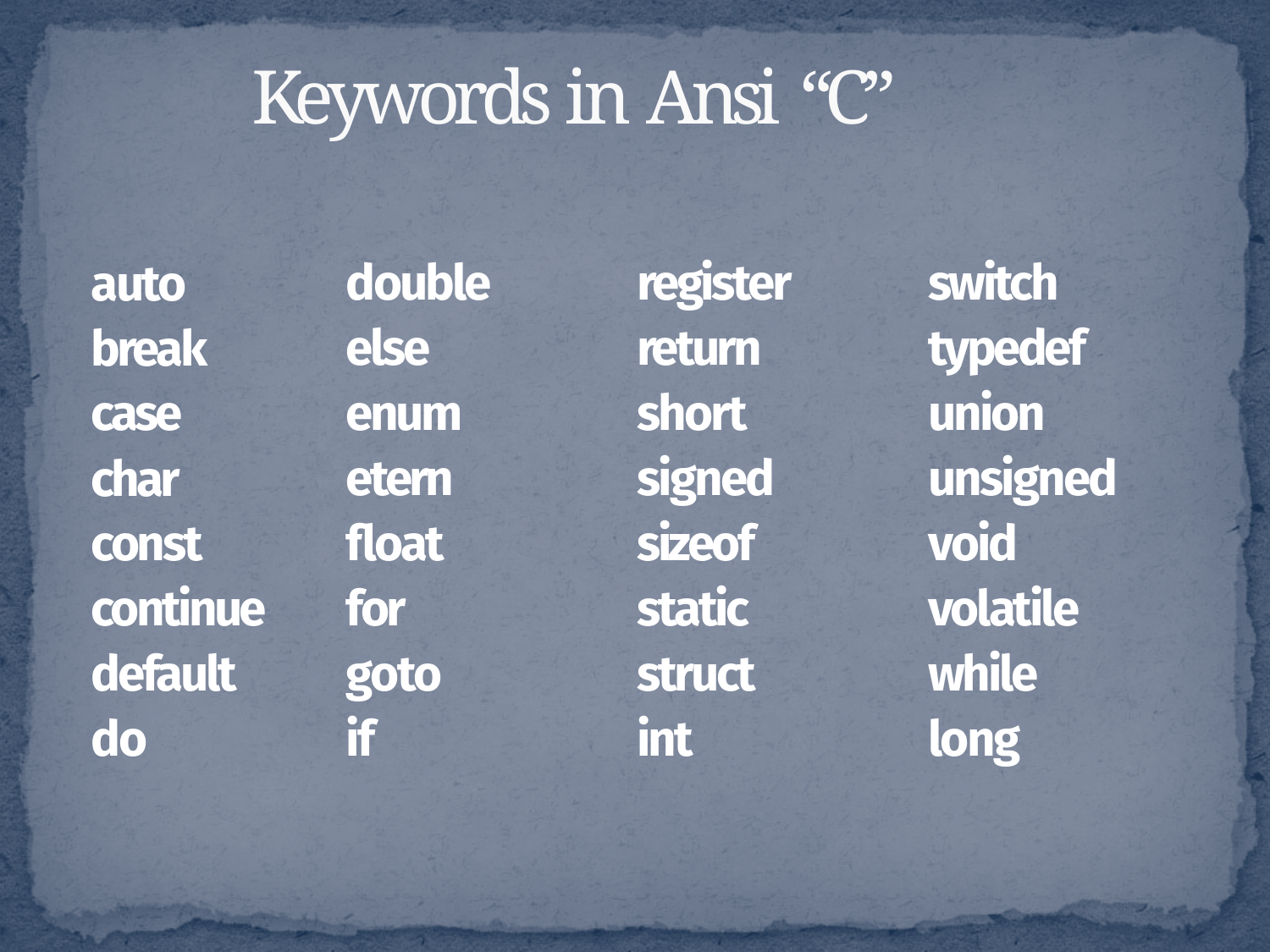

# Keywords in Ansi “C”
| auto | double | register | switch |
| --- | --- | --- | --- |
| break | else | return | typedef |
| case | enum | short | union |
| char | etern | signed | unsigned |
| const | float | sizeof | void |
| continue | for | static | volatile |
| default | goto | struct | while |
| do | if | int | long |